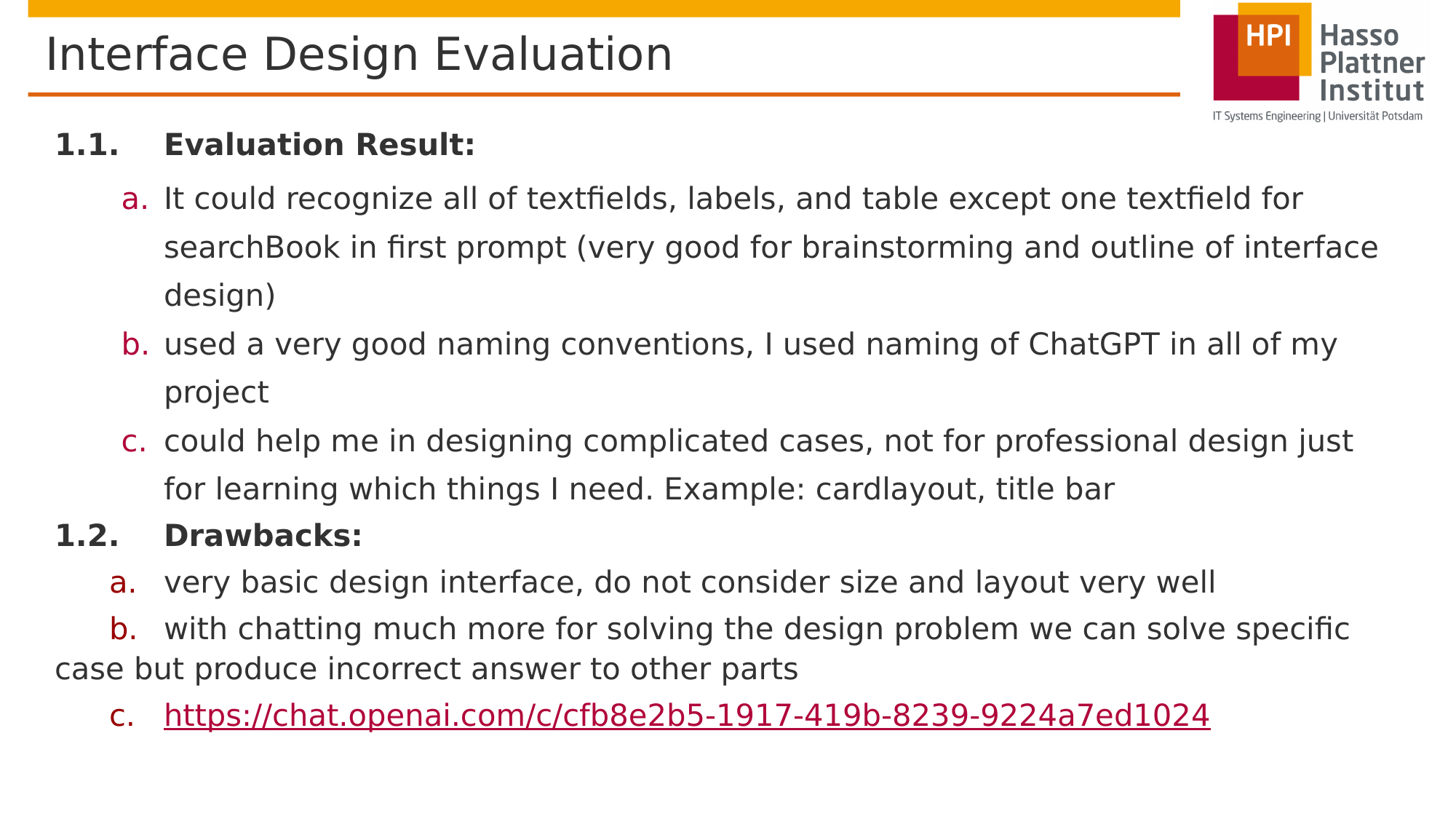

# Interface Design Evaluation
1.1.	Evaluation Result:
It could recognize all of textfields, labels, and table except one textfield for searchBook in first prompt (very good for brainstorming and outline of interface design)
used a very good naming conventions, I used naming of ChatGPT in all of my project
could help me in designing complicated cases, not for professional design just for learning which things I need. Example: cardlayout, title bar
1.2.	Drawbacks:
a.	very basic design interface, do not consider size and layout very well
b.	with chatting much more for solving the design problem we can solve specific   case but produce incorrect answer to other parts
c.	https://chat.openai.com/c/cfb8e2b5-1917-419b-8239-9224a7ed1024